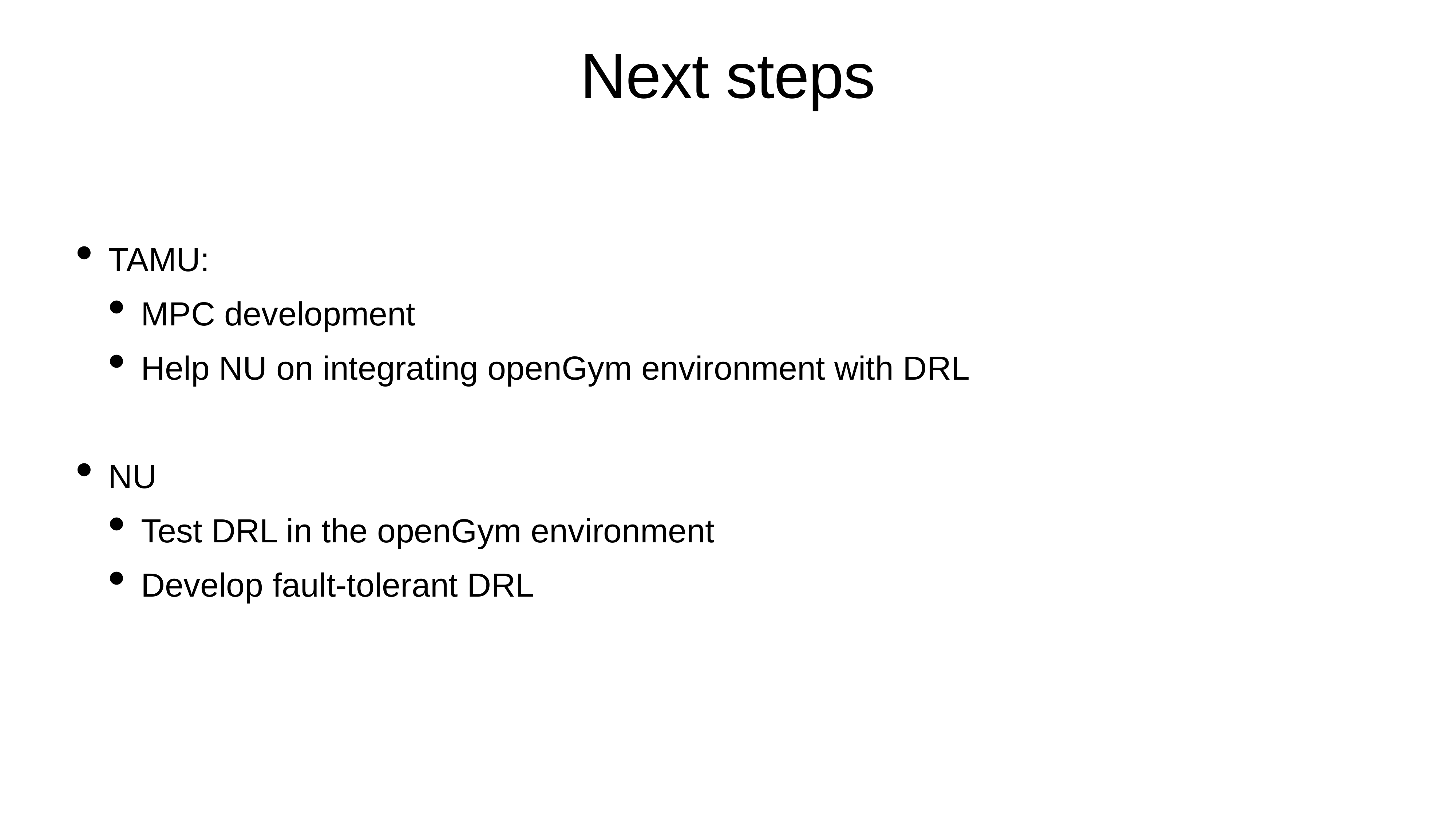

# Next steps
TAMU:
MPC development
Help NU on integrating openGym environment with DRL

NU
Test DRL in the openGym environment
Develop fault-tolerant DRL